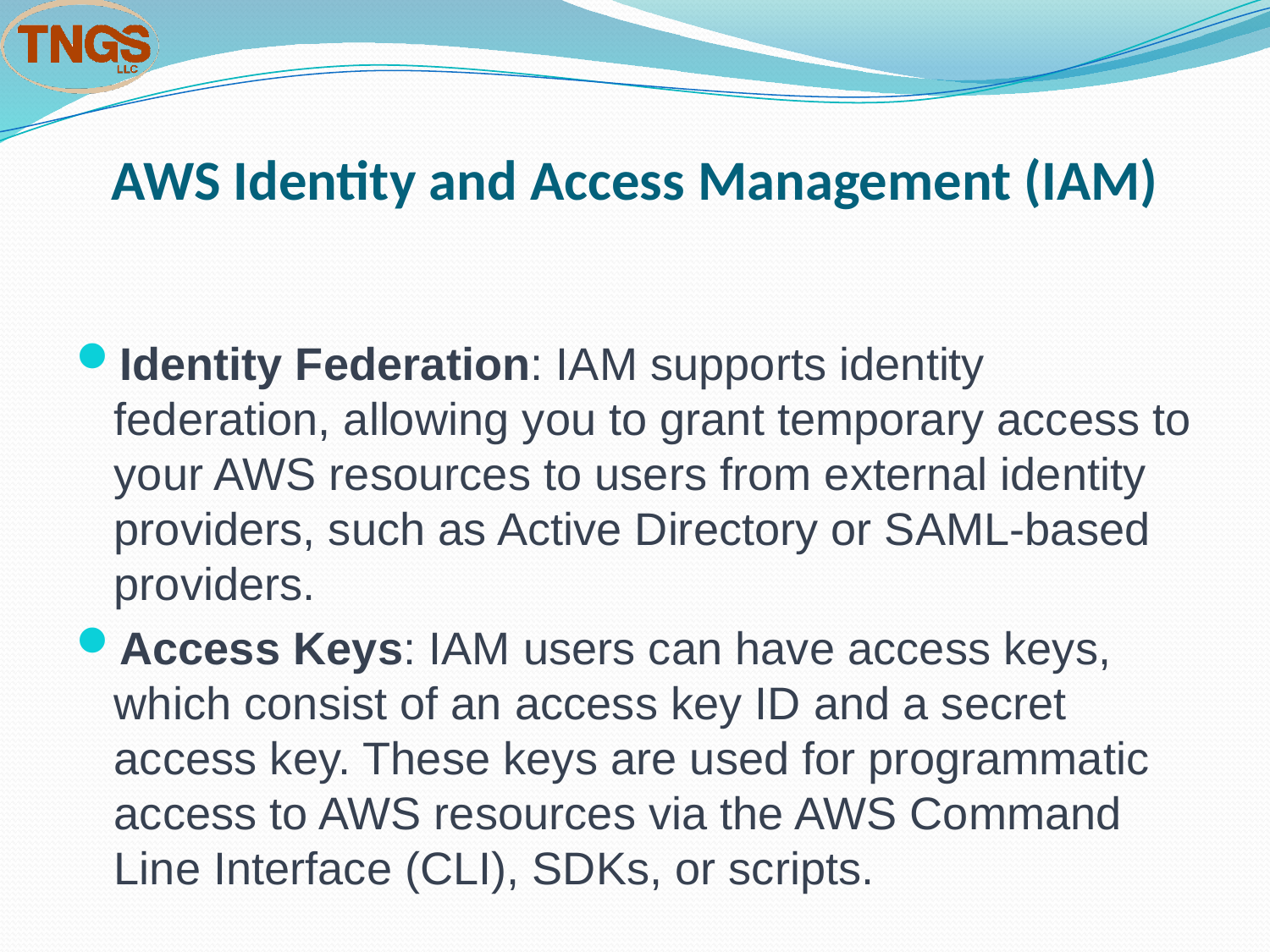

# AWS Identity and Access Management (IAM)
Identity Federation: IAM supports identity federation, allowing you to grant temporary access to your AWS resources to users from external identity providers, such as Active Directory or SAML-based providers.
Access Keys: IAM users can have access keys, which consist of an access key ID and a secret access key. These keys are used for programmatic access to AWS resources via the AWS Command Line Interface (CLI), SDKs, or scripts.